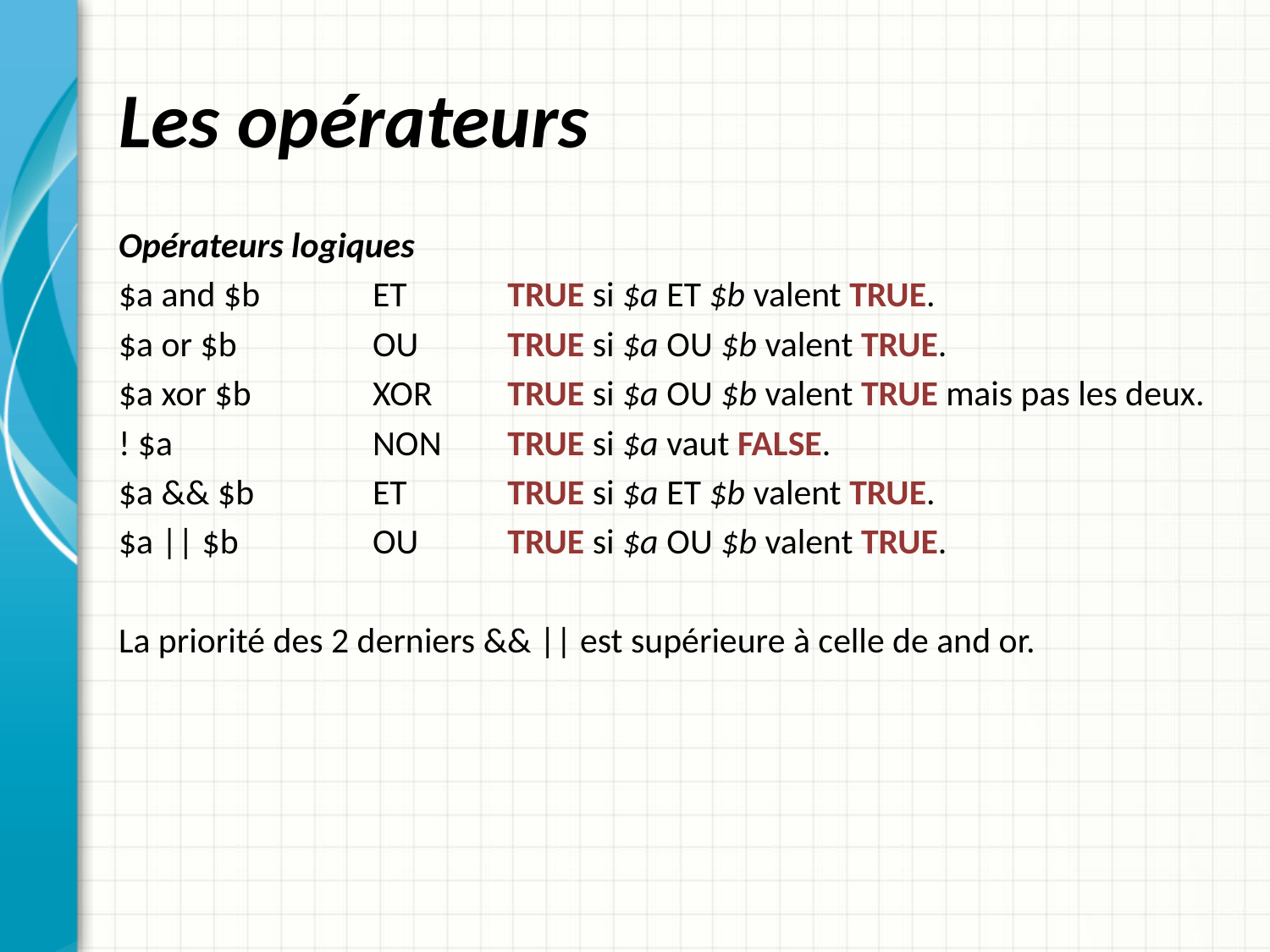

# Les opérateurs
Opérateurs logiques
$a and $b	ET	 TRUE si $a ET $b valent TRUE.
$a or $b		OU	 TRUE si $a OU $b valent TRUE.
$a xor $b	XOR	 TRUE si $a OU $b valent TRUE mais pas les deux.
! $a		NON	 TRUE si $a vaut FALSE.
$a && $b	ET	 TRUE si $a ET $b valent TRUE.
$a || $b		OU	 TRUE si $a OU $b valent TRUE.

La priorité des 2 derniers && || est supérieure à celle de and or.